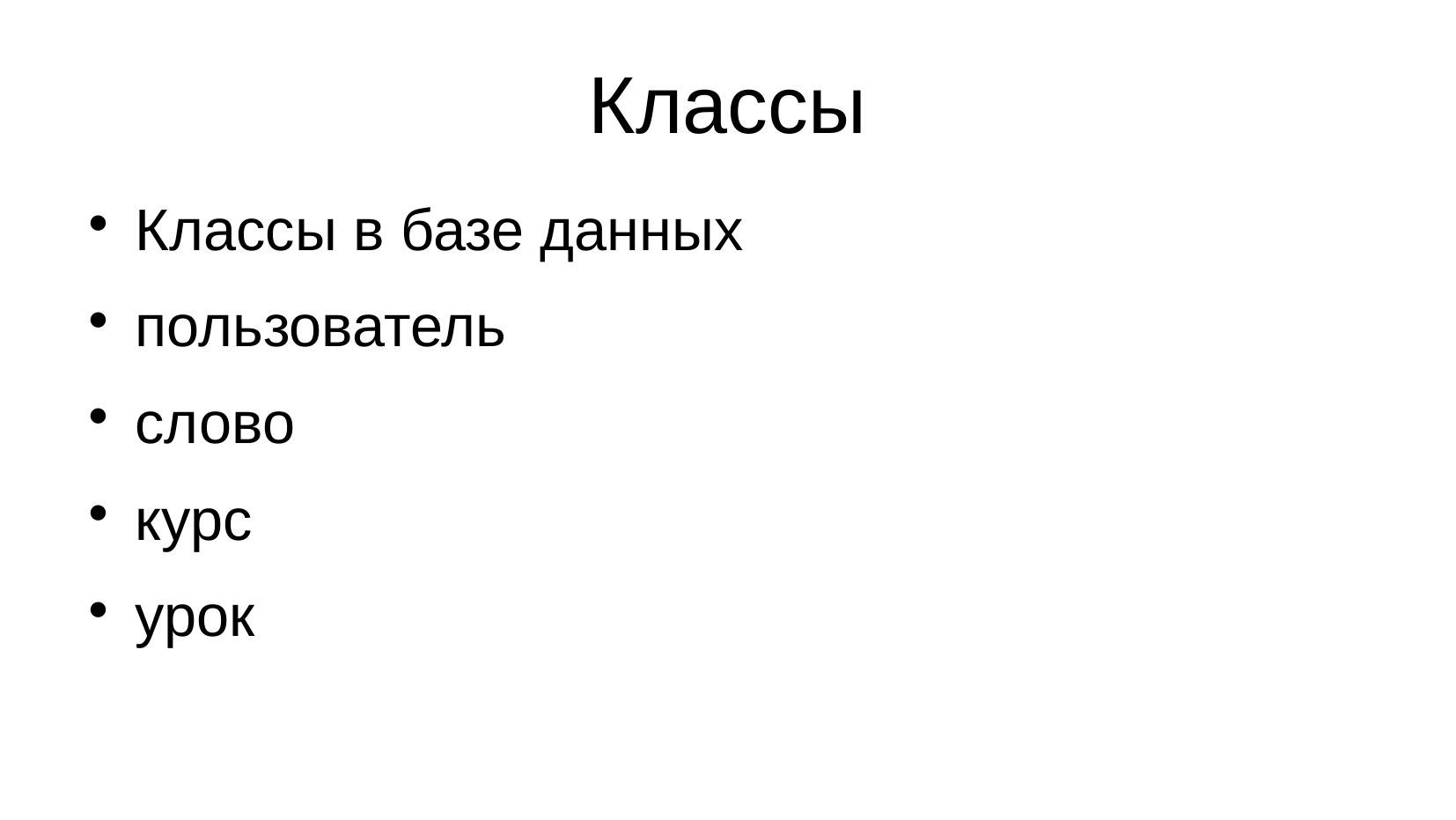

Классы
Классы в базе данных
пользователь
слово
курс
урок